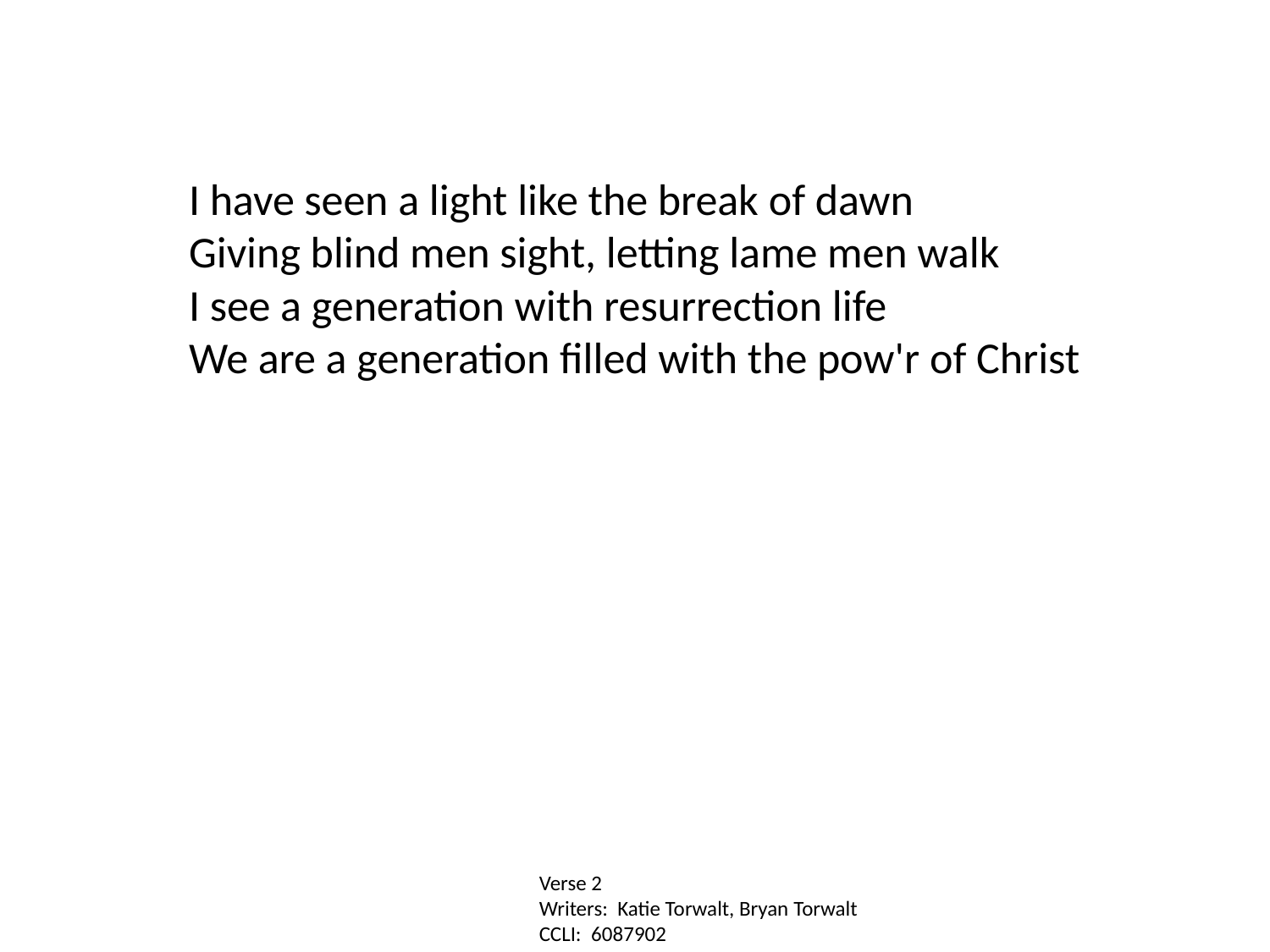

I have seen a light like the break of dawn
Giving blind men sight, letting lame men walk
I see a generation with resurrection life
We are a generation filled with the pow'r of Christ

Verse 2
Writers:  Katie Torwalt, Bryan Torwalt
CCLI:  6087902